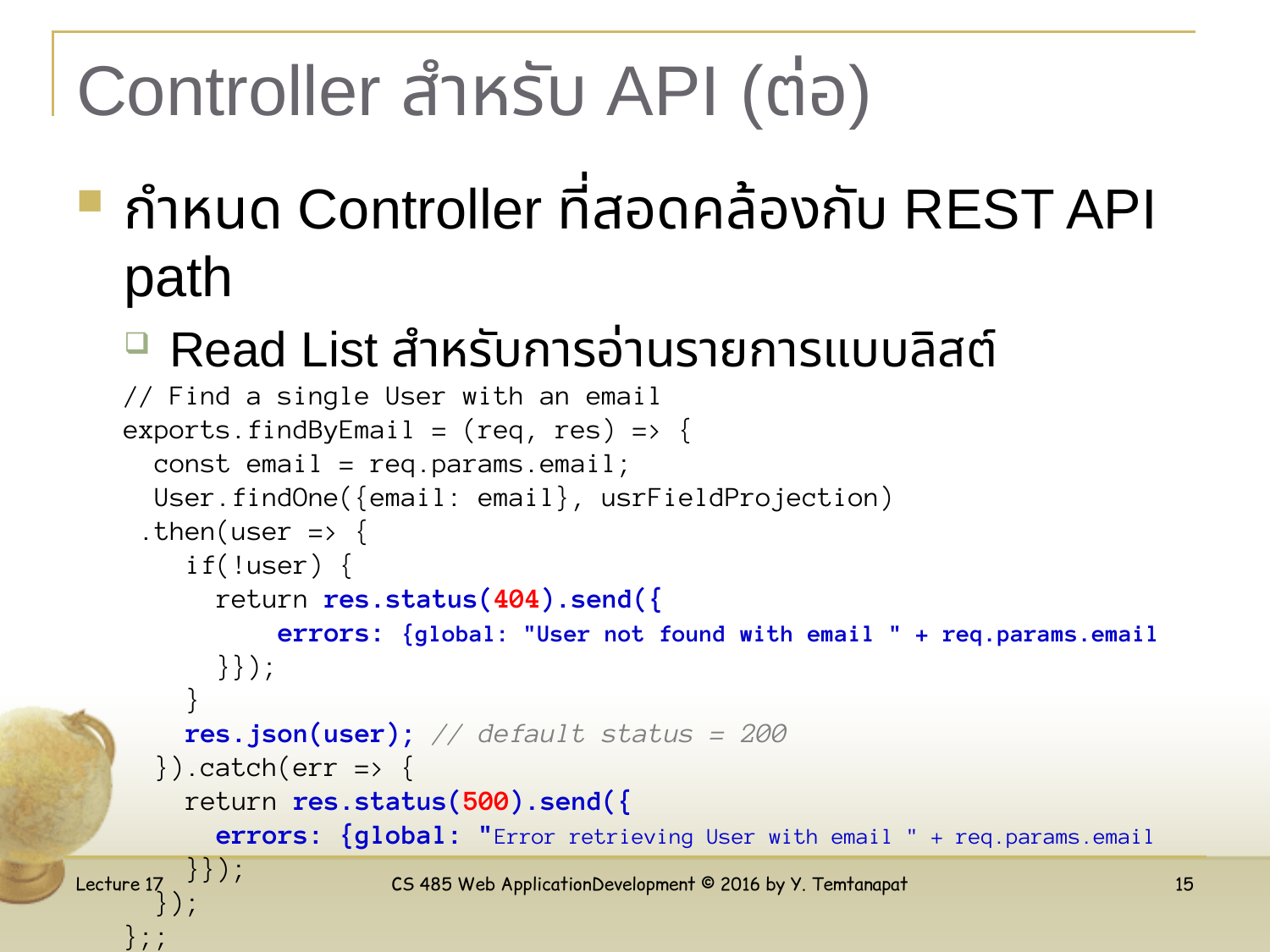

# Controller สำหรับ API (ต่อ)
กำหนด Controller ที่สอดคล้องกับ REST API path
Read List สำหรับการอ่านรายการแบบลิสต์
// Find a single User with an email
exports.findByEmail = (req, res) => {
  const email = req.params.email;
  User.findOne({email: email}, usrFieldProjection)
 .then(user => {
    if(!user) {
      return res.status(404).send({
          errors: {global: "User not found with email " + req.params.email
      }});
    }
    res.json(user); // default status = 200
  }).catch(err => {
    return res.status(500).send({
      errors: {global: "Error retrieving User with email " + req.params.email
    }});
  });
};;

Lecture 17
CS 485 Web ApplicationDevelopment © 2016 by Y. Temtanapat
15